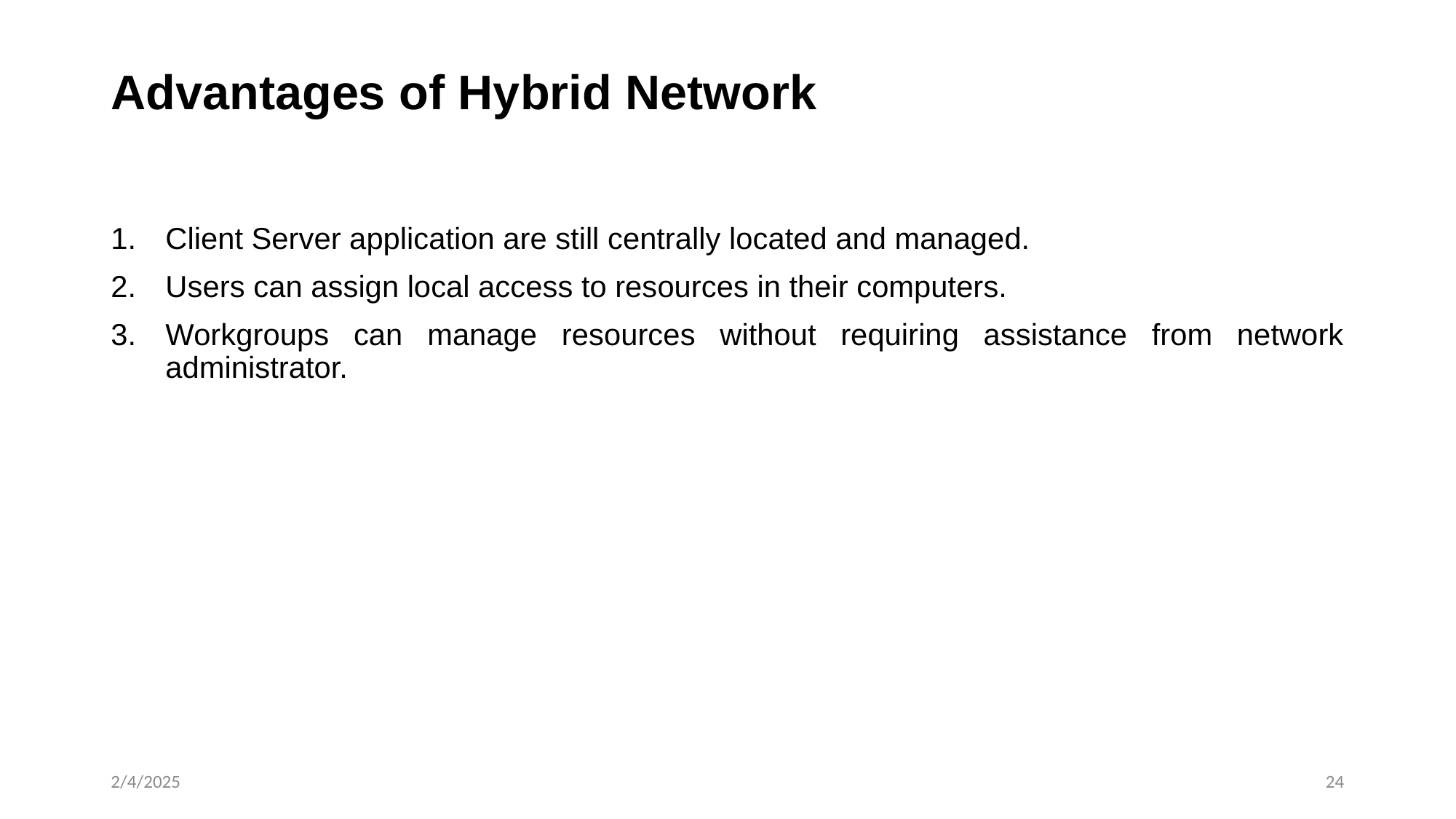

# Advantages of Hybrid Network
Client Server application are still centrally located and managed.
Users can assign local access to resources in their computers.
Workgroups can manage resources without requiring assistance from network administrator.

2/4/2025

24